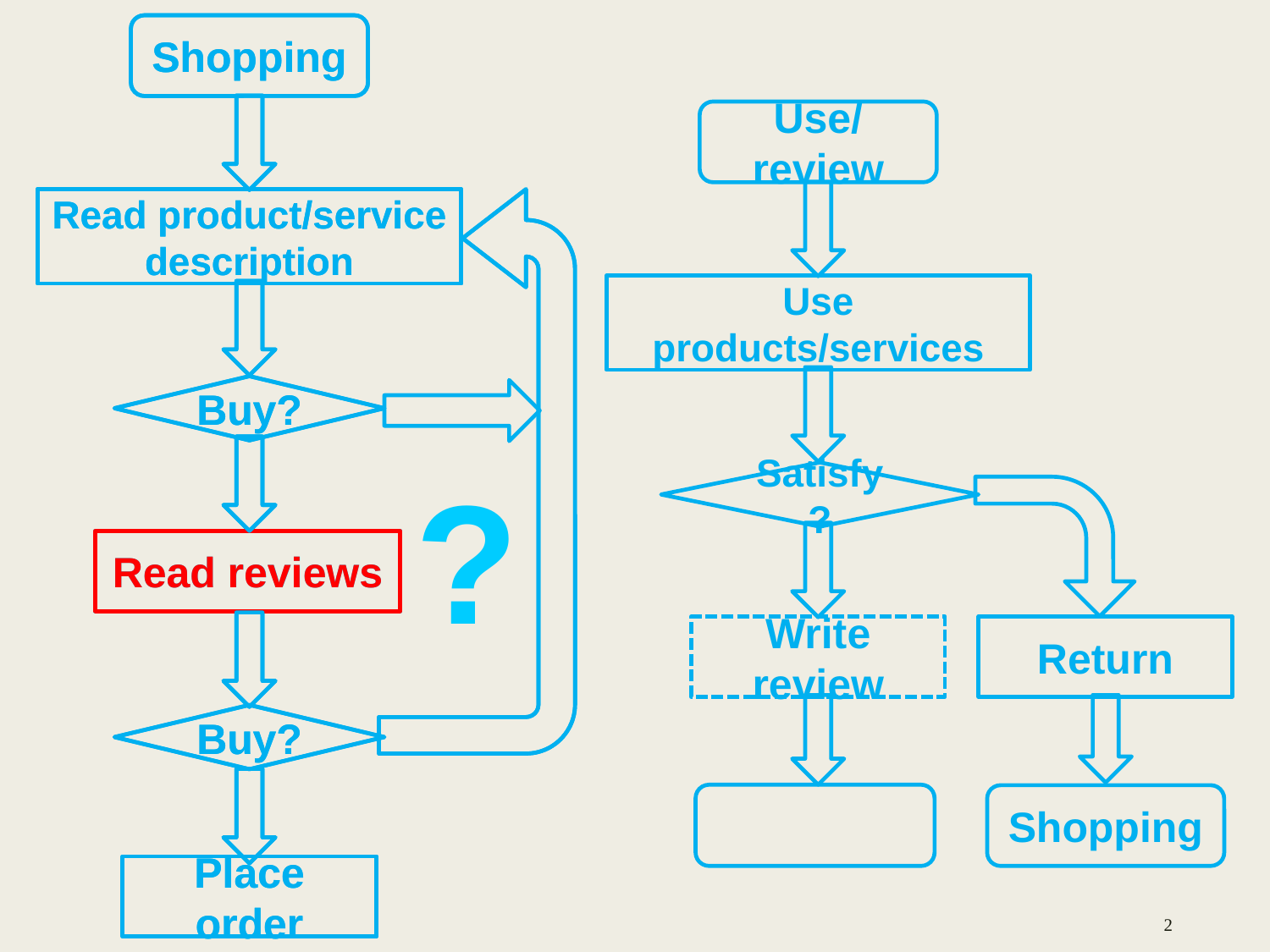

Shopping

Read product/service description

Buy?

Read reviews

Buy?

Place order
Shopping

Read product/service description

Buy?

Read reviews

Buy?

Place order
Use/review

Use products/services

Satisfy?

Write review
Return

Shopping

?
2